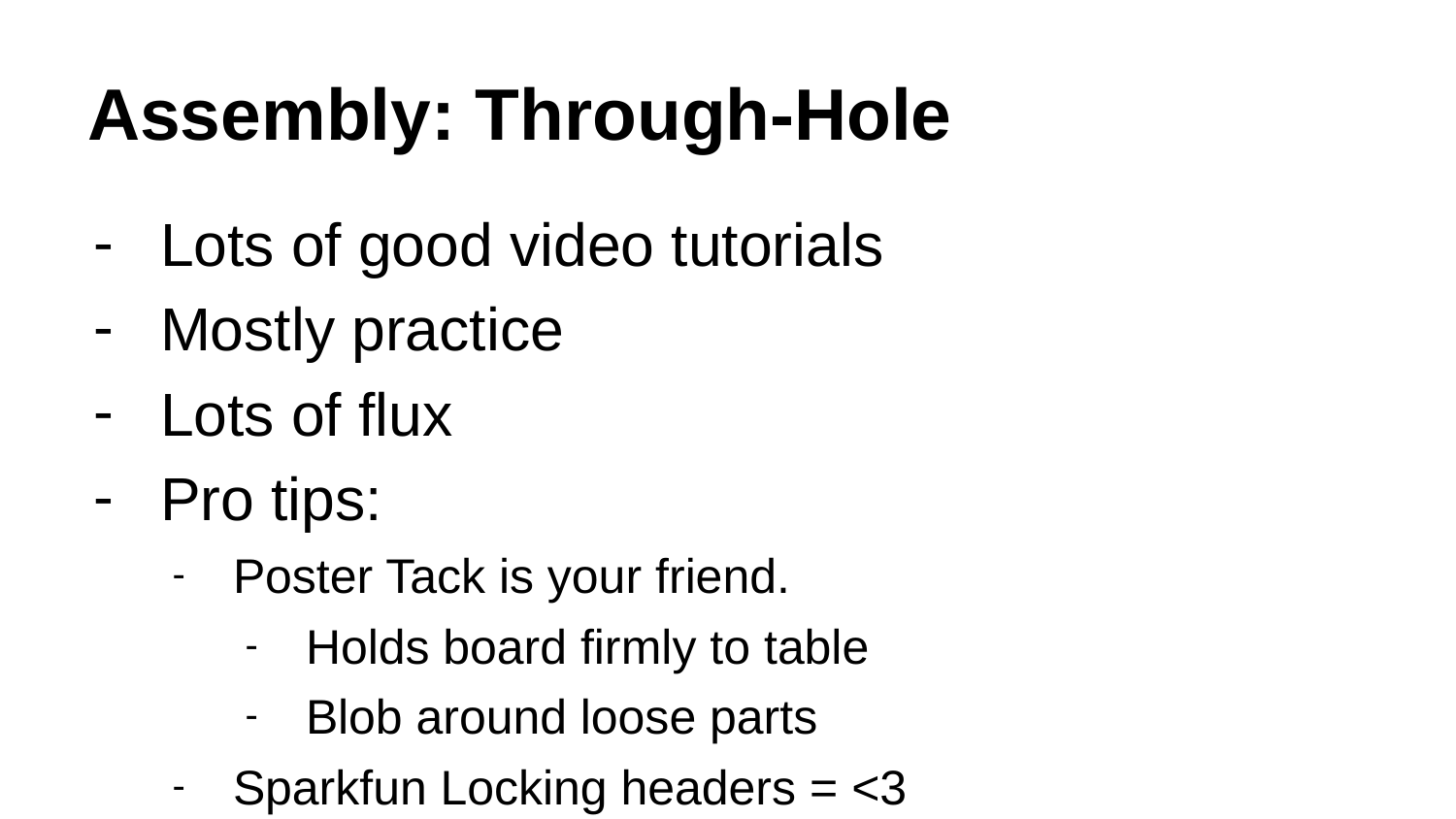

# Assembly: Through-Hole
Lots of good video tutorials
Mostly practice
Lots of flux
Pro tips:
Poster Tack is your friend.
Holds board firmly to table
Blob around loose parts
Sparkfun Locking headers = <3
https://www.sparkfun.com/tutorials/114